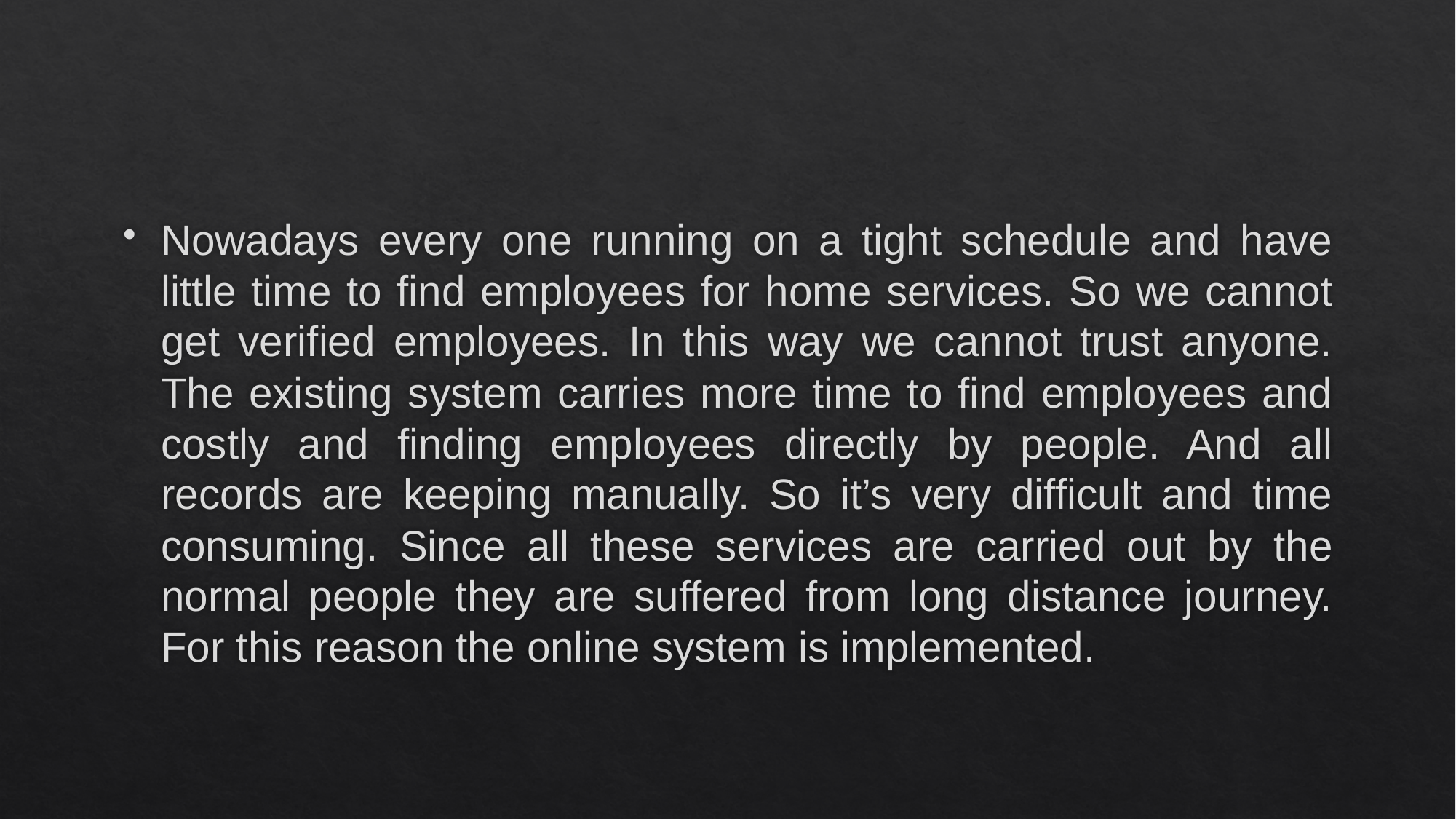

Nowadays every one running on a tight schedule and have little time to find employees for home services. So we cannot get verified employees. In this way we cannot trust anyone. The existing system carries more time to find employees and costly and finding employees directly by people. And all records are keeping manually. So it’s very difficult and time consuming. Since all these services are carried out by the normal people they are suffered from long distance journey. For this reason the online system is implemented.